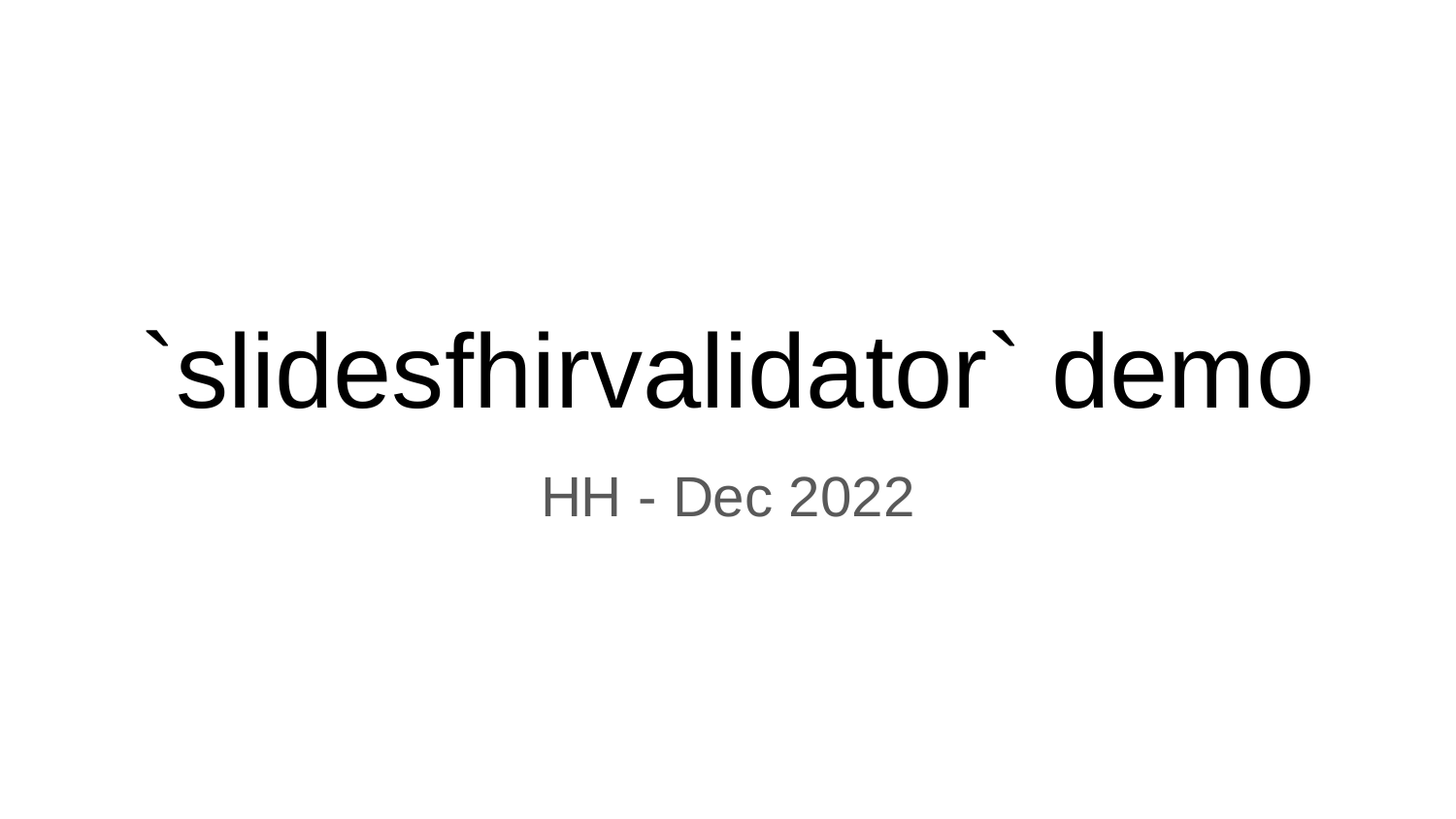

# `slidesfhirvalidator` demo
HH - Dec 2022